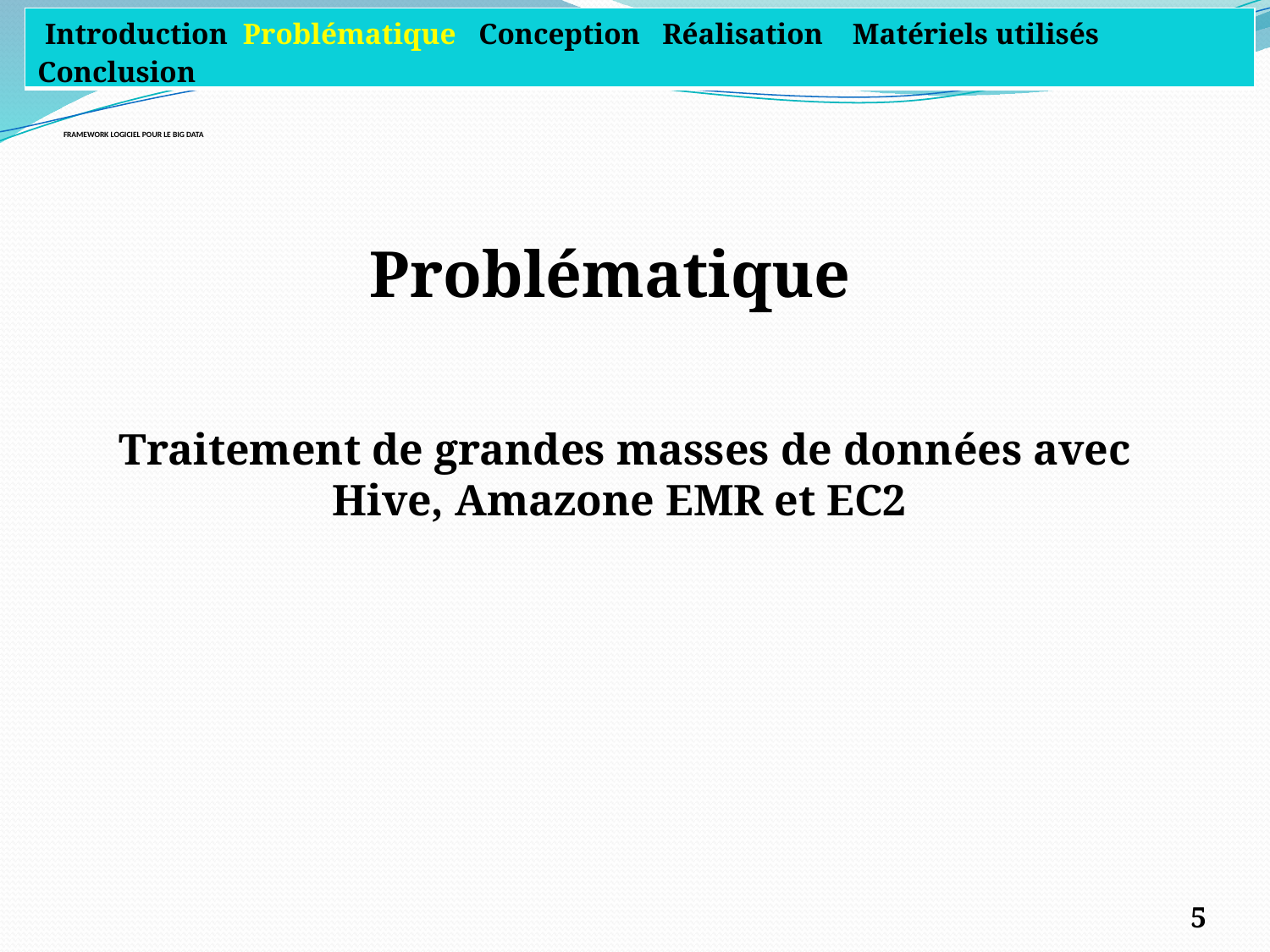

| Introduction Problématique Conception Réalisation Matériels utilisés Conclusion |
| --- |
# FRAMEWORK LOGICIEL POUR LE BIG DATA
Problématique
Traitement de grandes masses de données avec Hive, Amazone EMR et EC2
5